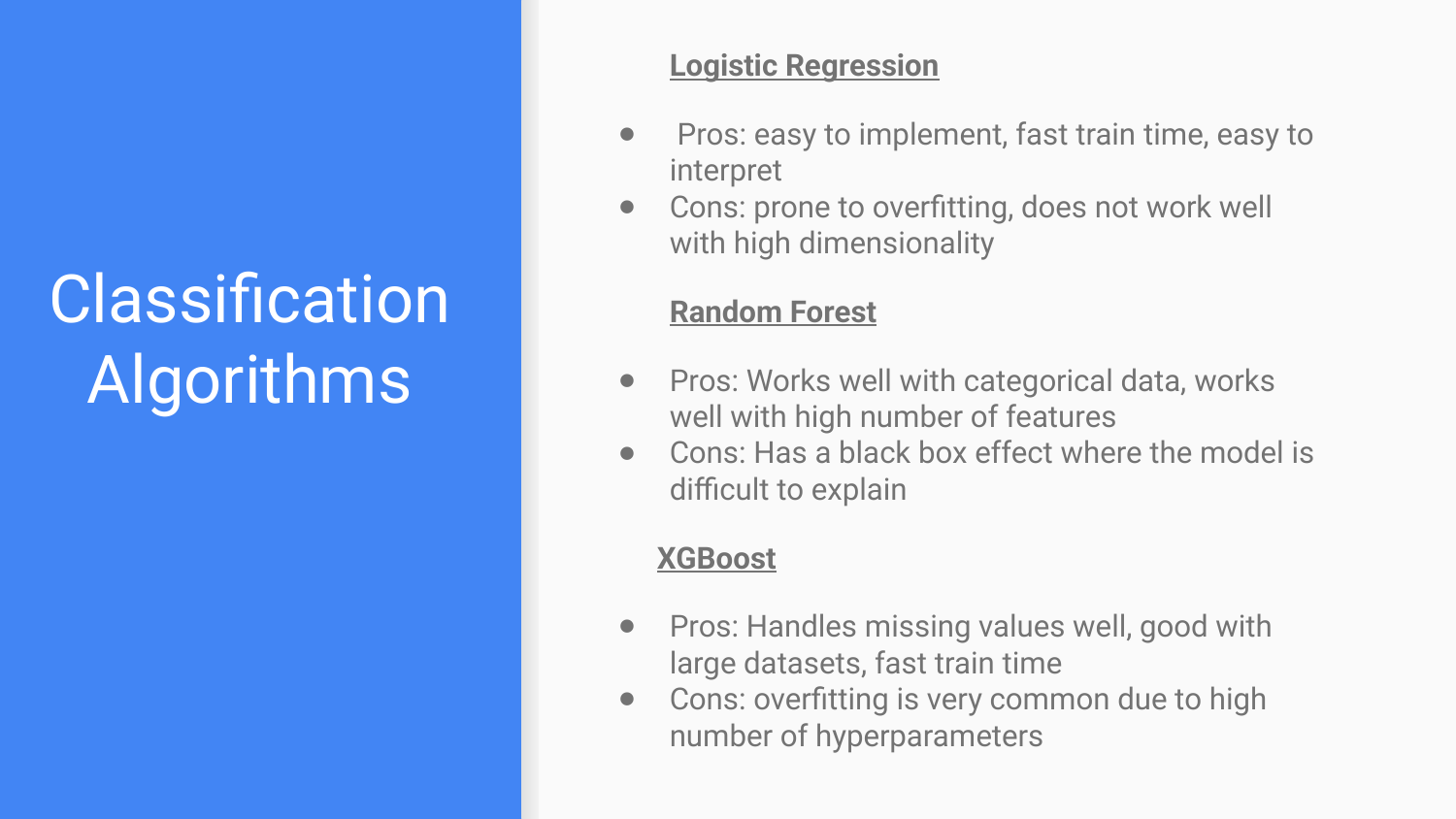

Logistic Regression
 Pros: easy to implement, fast train time, easy to interpret
Cons: prone to overfitting, does not work well with high dimensionality
Random Forest
Pros: Works well with categorical data, works well with high number of features
Cons: Has a black box effect where the model is difficult to explain
        XGBoost
Pros: Handles missing values well, good with large datasets, fast train time
Cons: overfitting is very common due to high number of hyperparameters
# Classification Algorithms